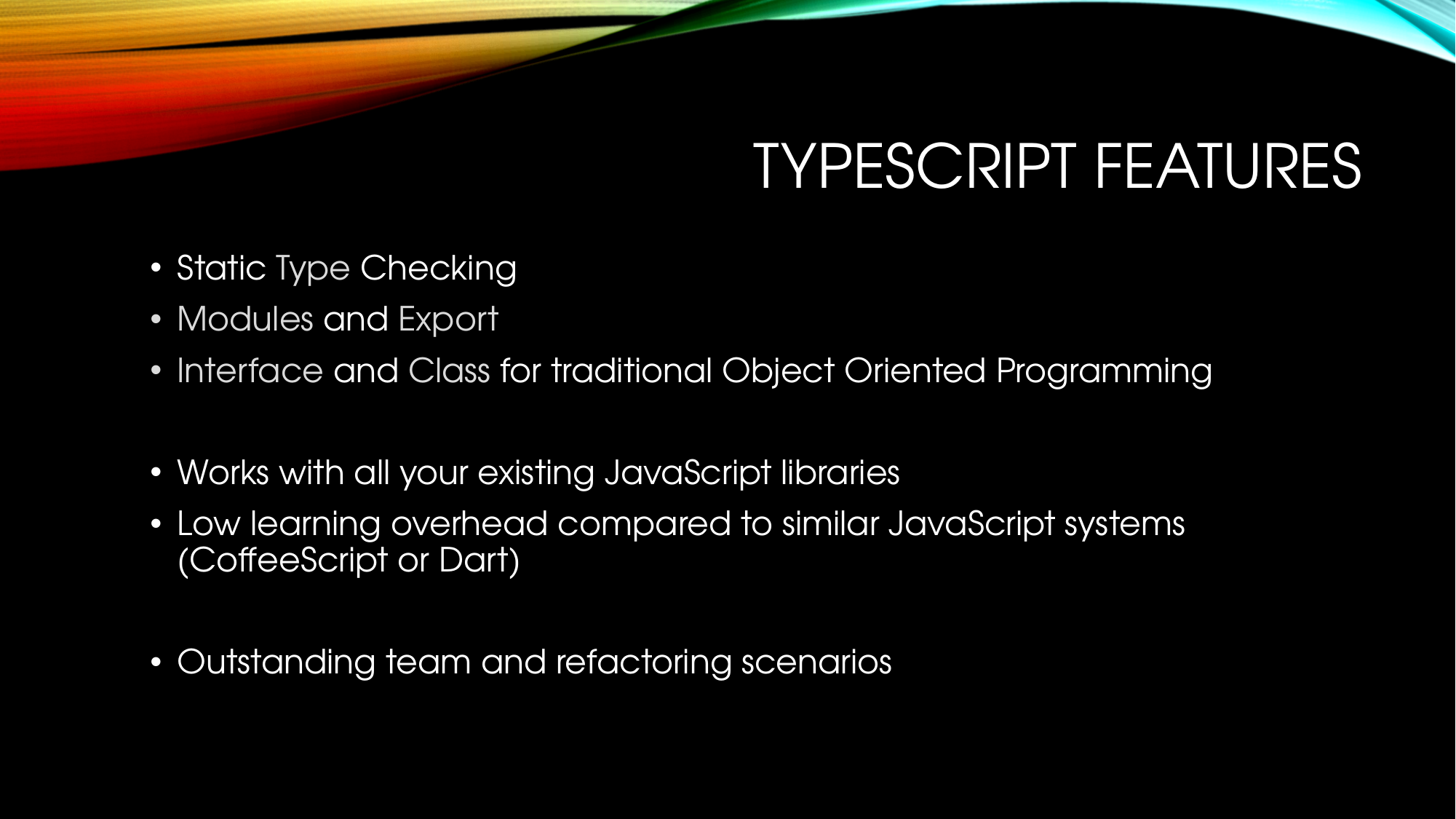

# TypeScript features
Static Type Checking
Modules and Export
Interface and Class for traditional Object Oriented Programming

Works with all your existing JavaScript libraries
Low learning overhead compared to similar JavaScript systems (CoffeeScript or Dart)

Outstanding team and refactoring scenarios